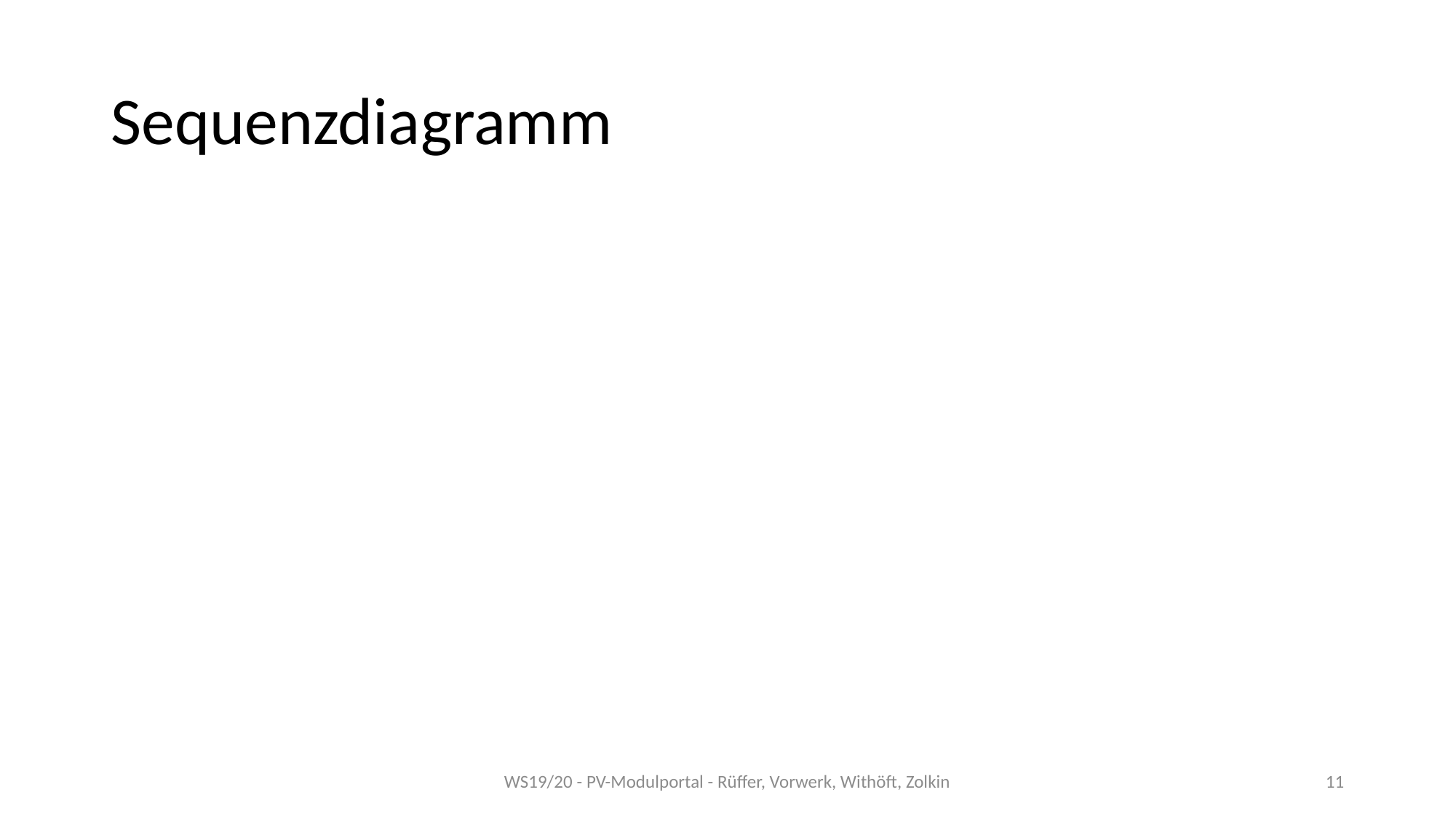

# Sequenzdiagramm

WS19/20 - PV-Modulportal - Rüffer, Vorwerk, Withöft, Zolkin
11